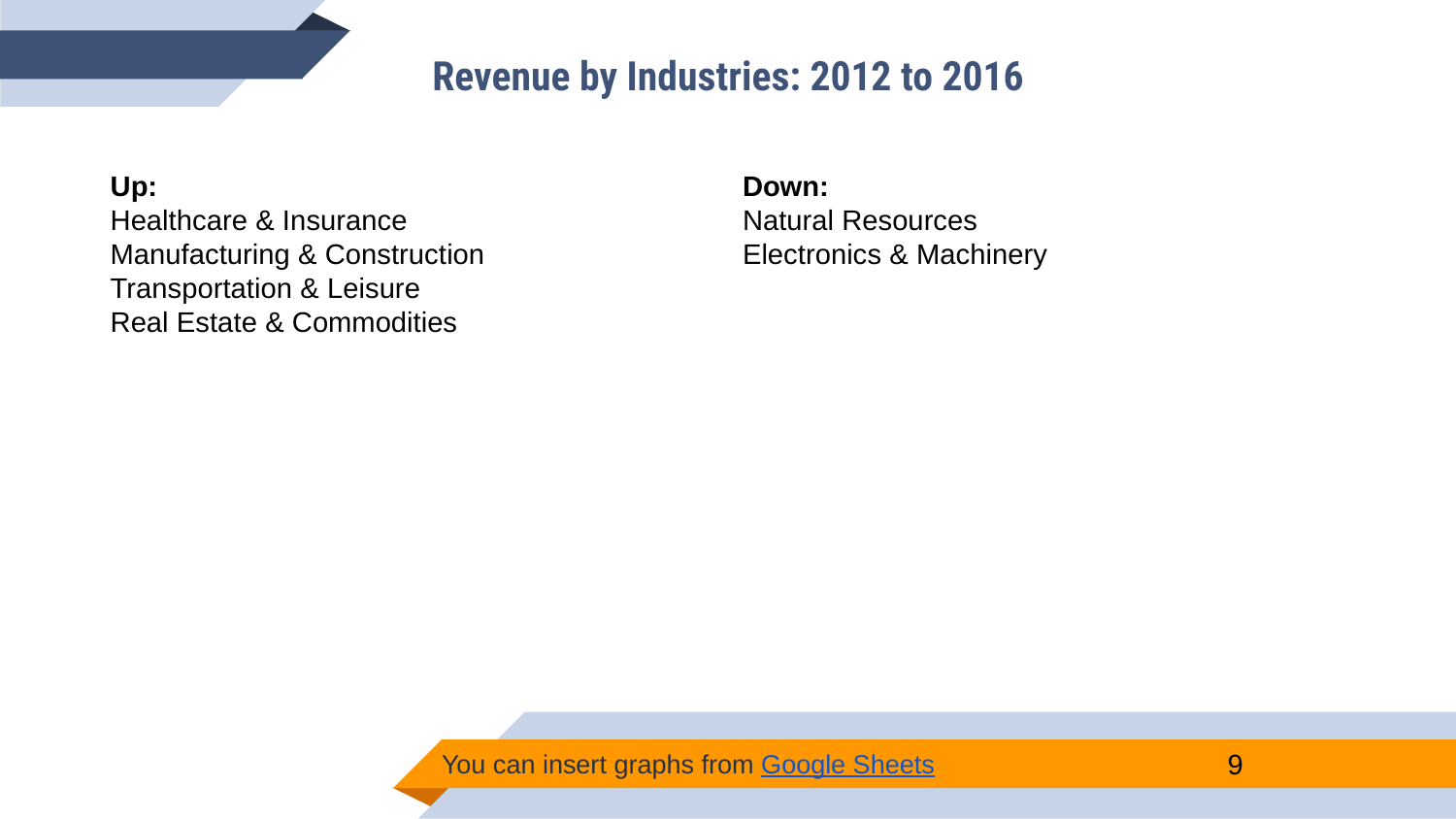

Revenue by Industries: 2012 to 2016
Up:
Healthcare & Insurance
Manufacturing & Construction
Transportation & Leisure
Real Estate & Commodities

Down:
Natural Resources
Electronics & Machinery

You can insert graphs from Google Sheets
9